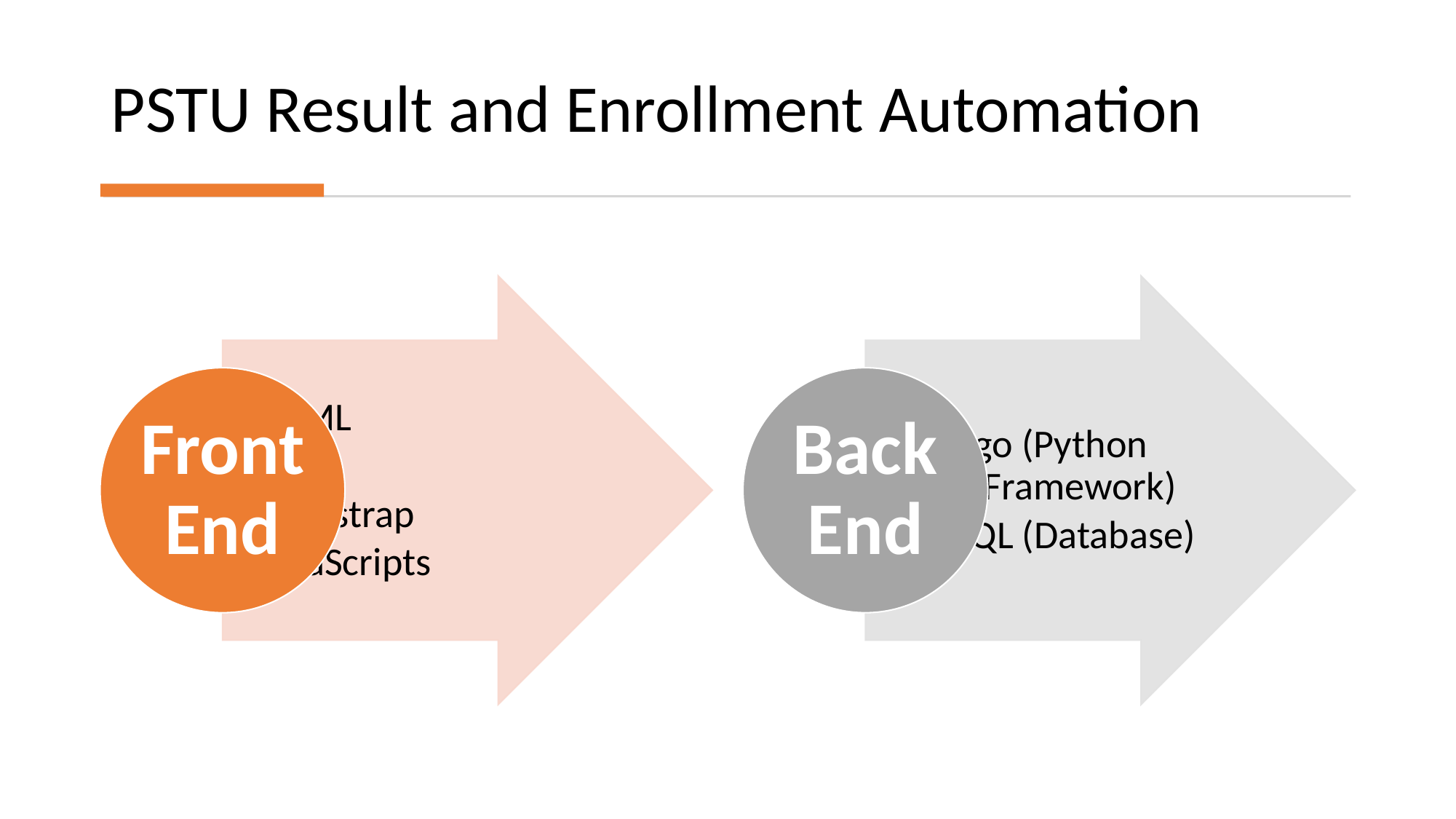

# PSTU Result and Enrollment Automation

HTML
CSS
Bootstrap
JavaScripts
Front End
Django (Python Web Framework)
MySQL (Database)
Back End